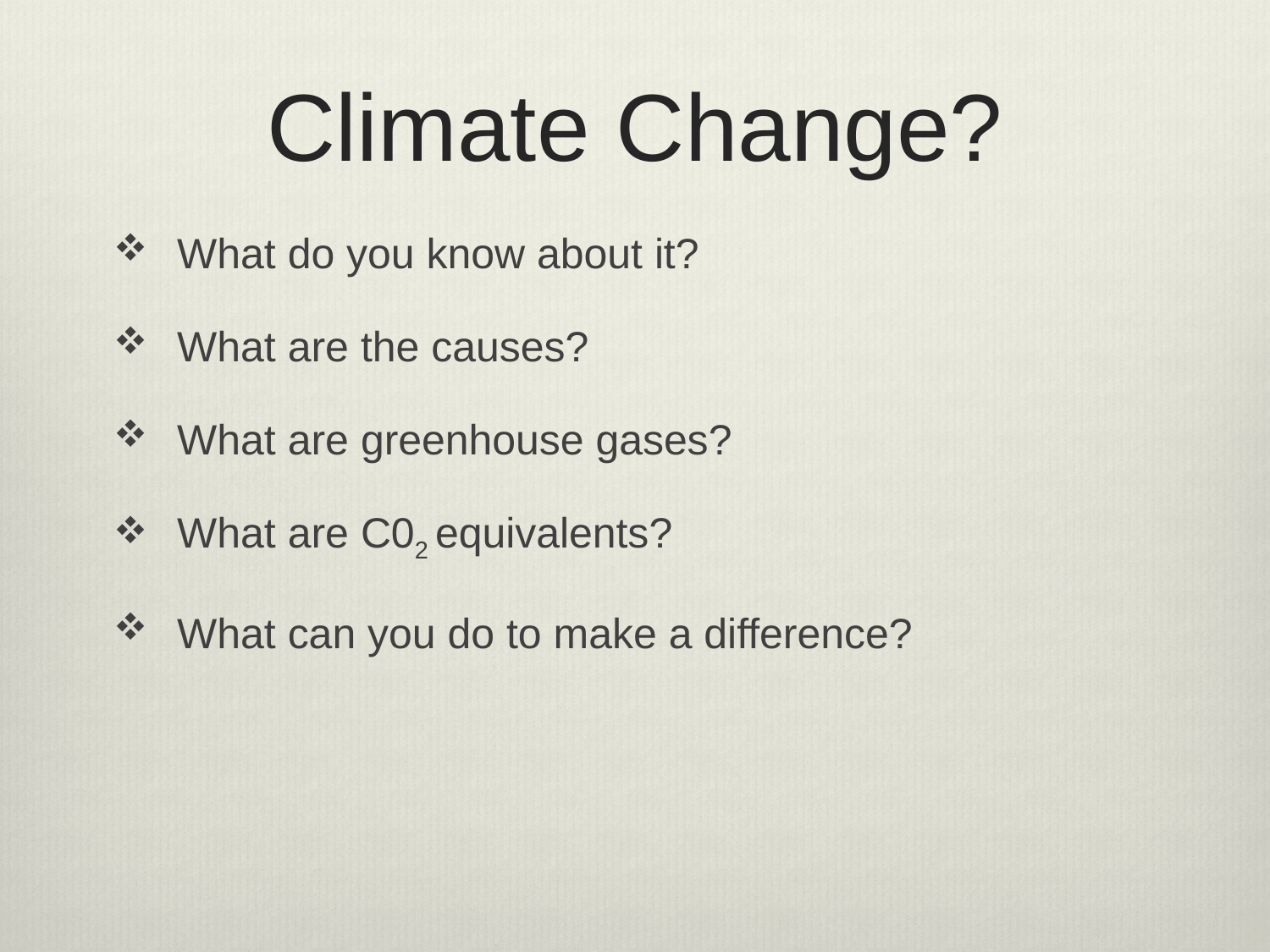

# Climate Change?
What do you know about it?
What are the causes?
What are greenhouse gases?
What are C02 equivalents?
What can you do to make a difference?